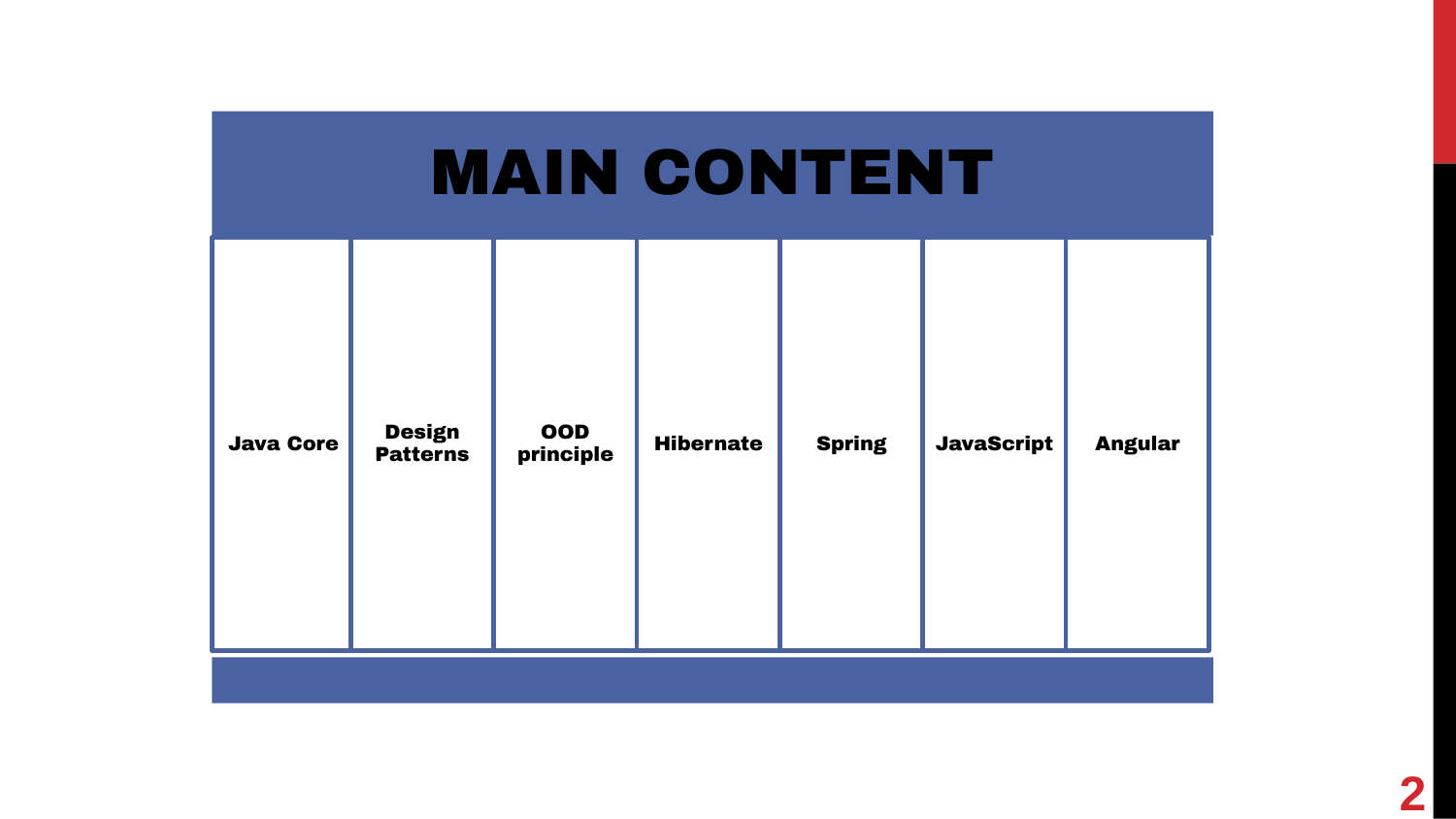

MAIN CONTENT
Java Core
Design Patterns
OOD principle
Hibernate
Spring
JavaScript
Angular
2